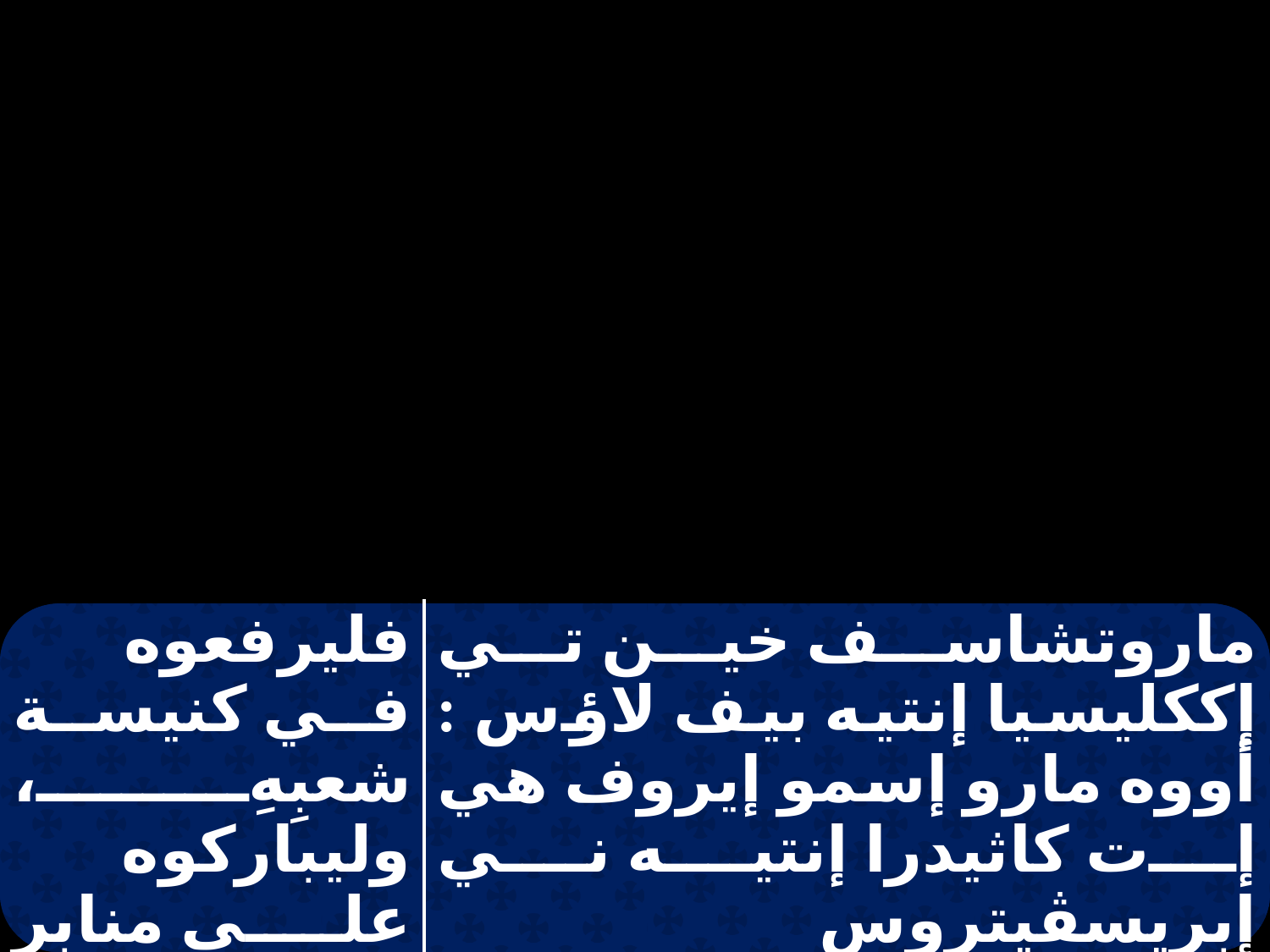

# ماروتشاسف
|  |  |
| --- | --- |
| فليرفعوه في كنيسة شعبِهِ، وليباركوه علي منابر الشيوخ | ماروتشاسف خين تي إككليسيا إنتيه بيف لاؤس : أووه مارو إسمو إيروف هي إت كاثيدرا إنتيه ني إبريسڤيتروس |